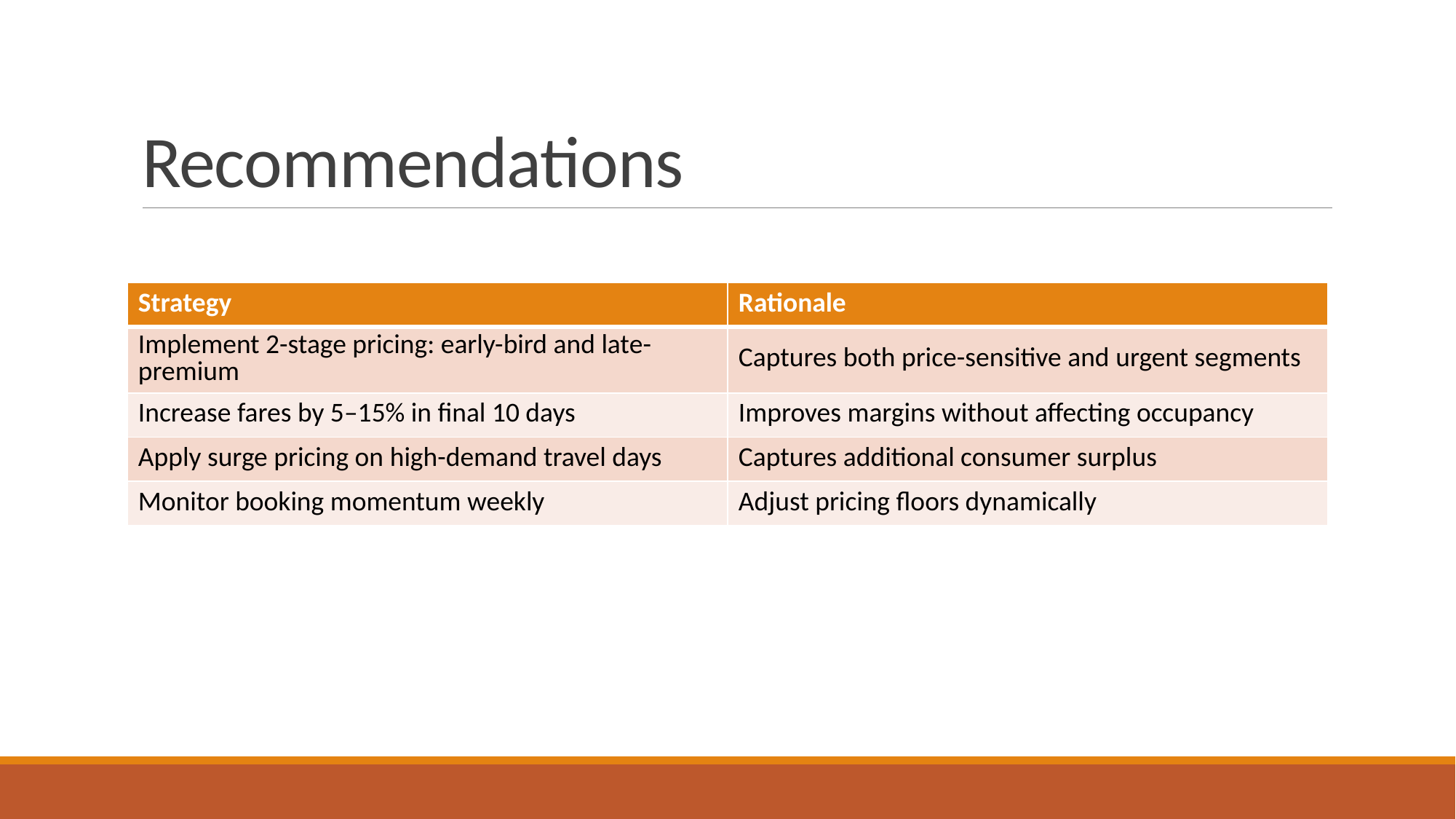

# Recommendations
| Strategy | Rationale |
| --- | --- |
| Implement 2-stage pricing: early-bird and late-premium | Captures both price-sensitive and urgent segments |
| Increase fares by 5–15% in final 10 days | Improves margins without affecting occupancy |
| Apply surge pricing on high-demand travel days | Captures additional consumer surplus |
| Monitor booking momentum weekly | Adjust pricing floors dynamically |